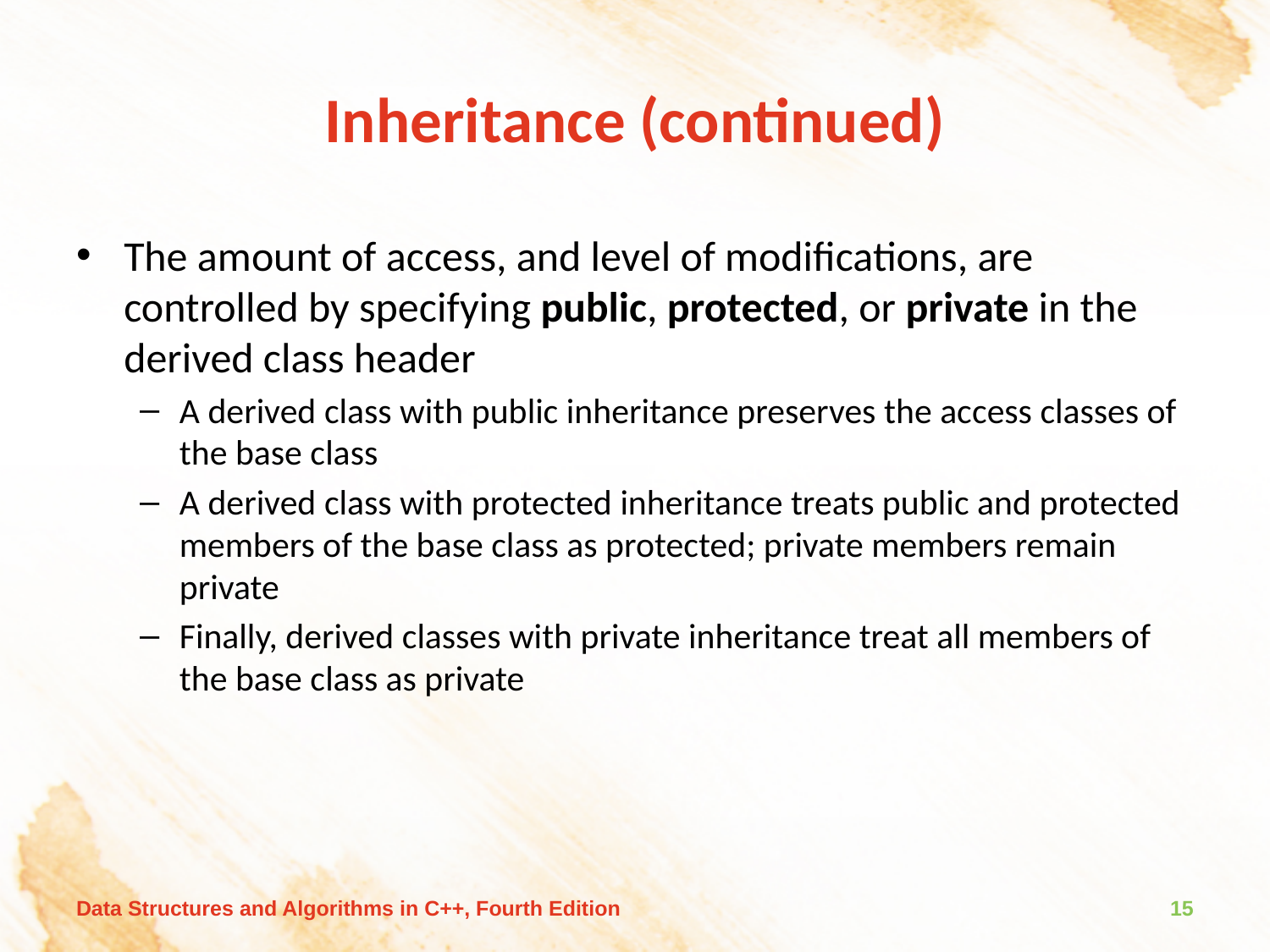

# Inheritance (continued)
The amount of access, and level of modifications, are controlled by specifying public, protected, or private in the derived class header
A derived class with public inheritance preserves the access classes of the base class
A derived class with protected inheritance treats public and protected members of the base class as protected; private members remain private
Finally, derived classes with private inheritance treat all members of the base class as private
Data Structures and Algorithms in C++, Fourth Edition
15